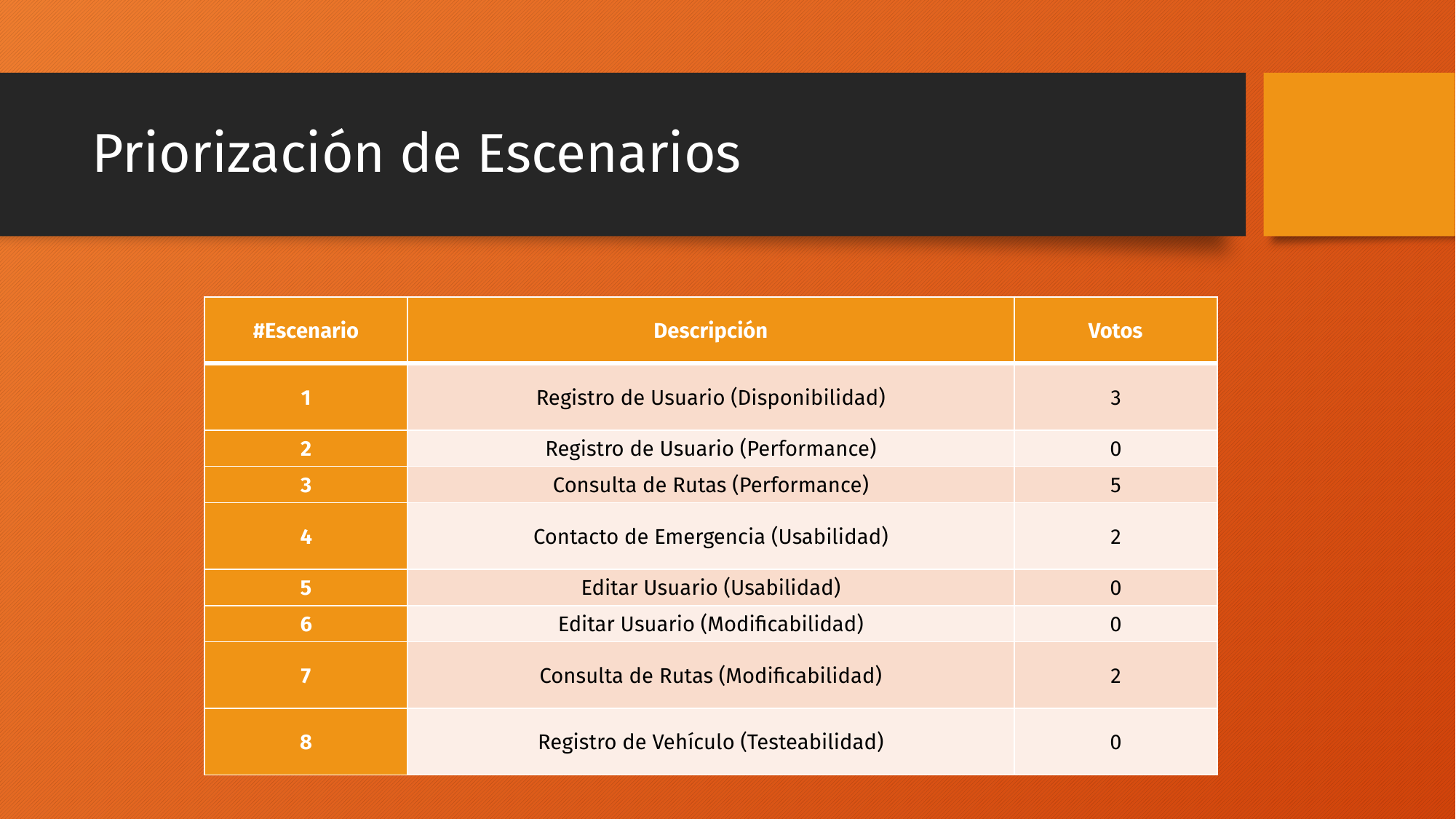

# Priorización de Escenarios
| #Escenario | Descripción | Votos |
| --- | --- | --- |
| 1 | Registro de Usuario (Disponibilidad) | 3 |
| 2 | Registro de Usuario (Performance) | 0 |
| 3 | Consulta de Rutas (Performance) | 5 |
| 4 | Contacto de Emergencia (Usabilidad) | 2 |
| 5 | Editar Usuario (Usabilidad) | 0 |
| 6 | Editar Usuario (Modificabilidad) | 0 |
| 7 | Consulta de Rutas (Modificabilidad) | 2 |
| 8 | Registro de Vehículo (Testeabilidad) | 0 |